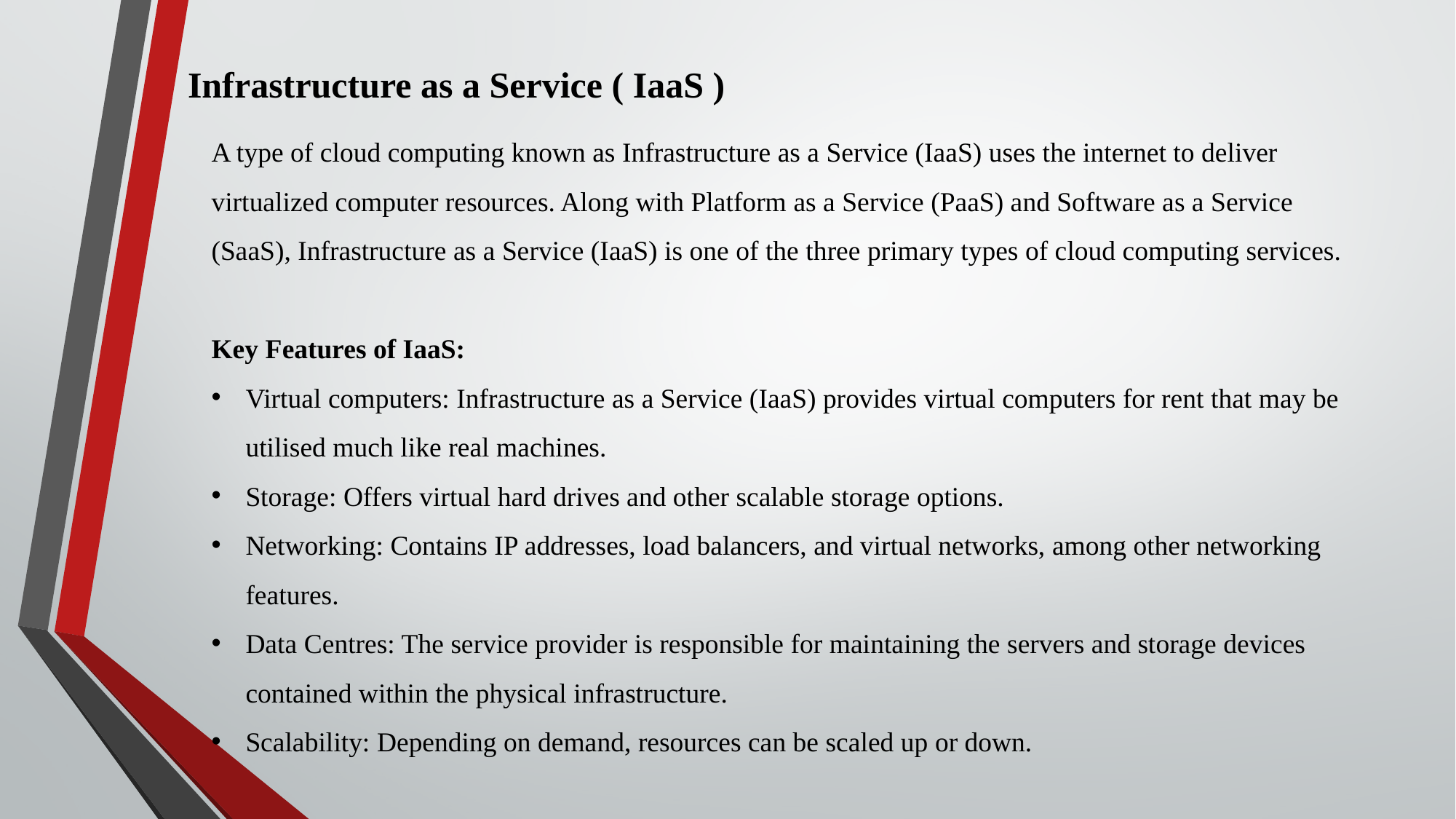

Infrastructure as a Service ( IaaS )
A type of cloud computing known as Infrastructure as a Service (IaaS) uses the internet to deliver virtualized computer resources. Along with Platform as a Service (PaaS) and Software as a Service (SaaS), Infrastructure as a Service (IaaS) is one of the three primary types of cloud computing services.

Key Features of IaaS:
Virtual computers: Infrastructure as a Service (IaaS) provides virtual computers for rent that may be utilised much like real machines.
Storage: Offers virtual hard drives and other scalable storage options.
Networking: Contains IP addresses, load balancers, and virtual networks, among other networking features.
Data Centres: The service provider is responsible for maintaining the servers and storage devices contained within the physical infrastructure.
Scalability: Depending on demand, resources can be scaled up or down.